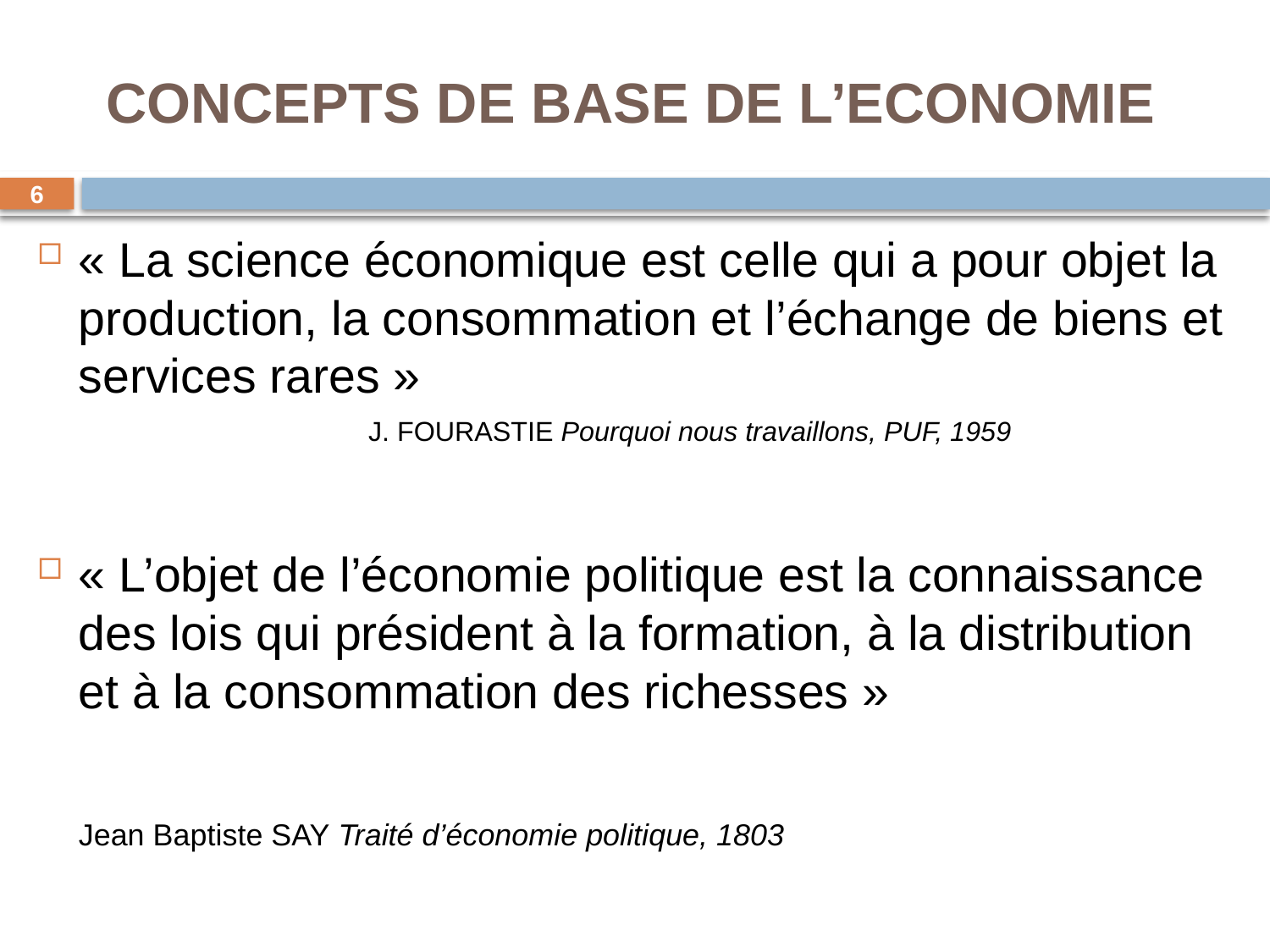

# CONCEPTS DE BASE DE L’ECONOMIE
6
« La science économique est celle qui a pour objet la production, la consommation et l’échange de biens et services rares »
		                                      J. FOURASTIE Pourquoi nous travaillons, PUF, 1959

« L’objet de l’économie politique est la connaissance des lois qui président à la formation, à la distribution et à la consommation des richesses »

			Jean Baptiste SAY Traité d’économie politique, 1803